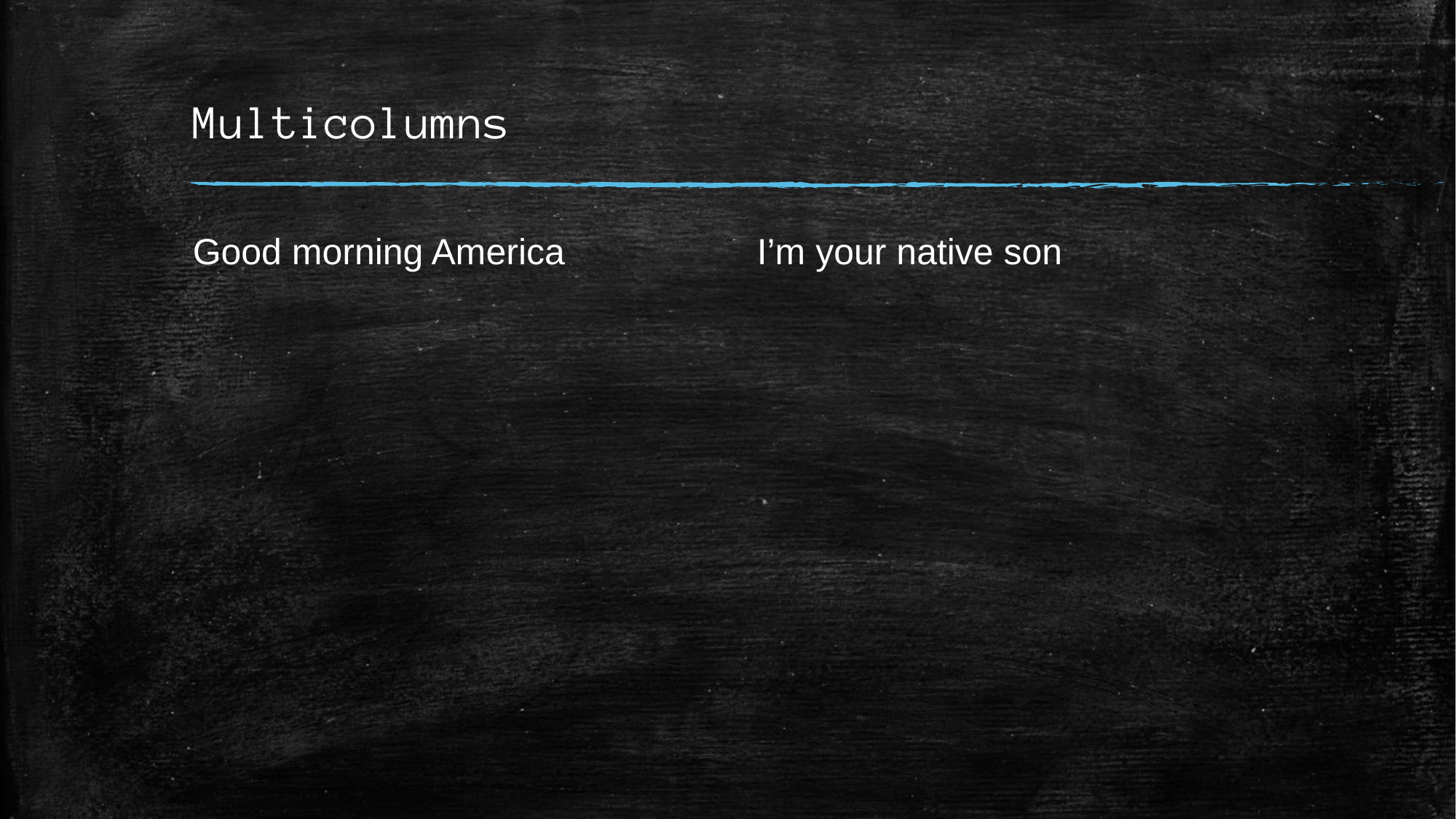

# Multicolumns
Good morning America
I’m your native son